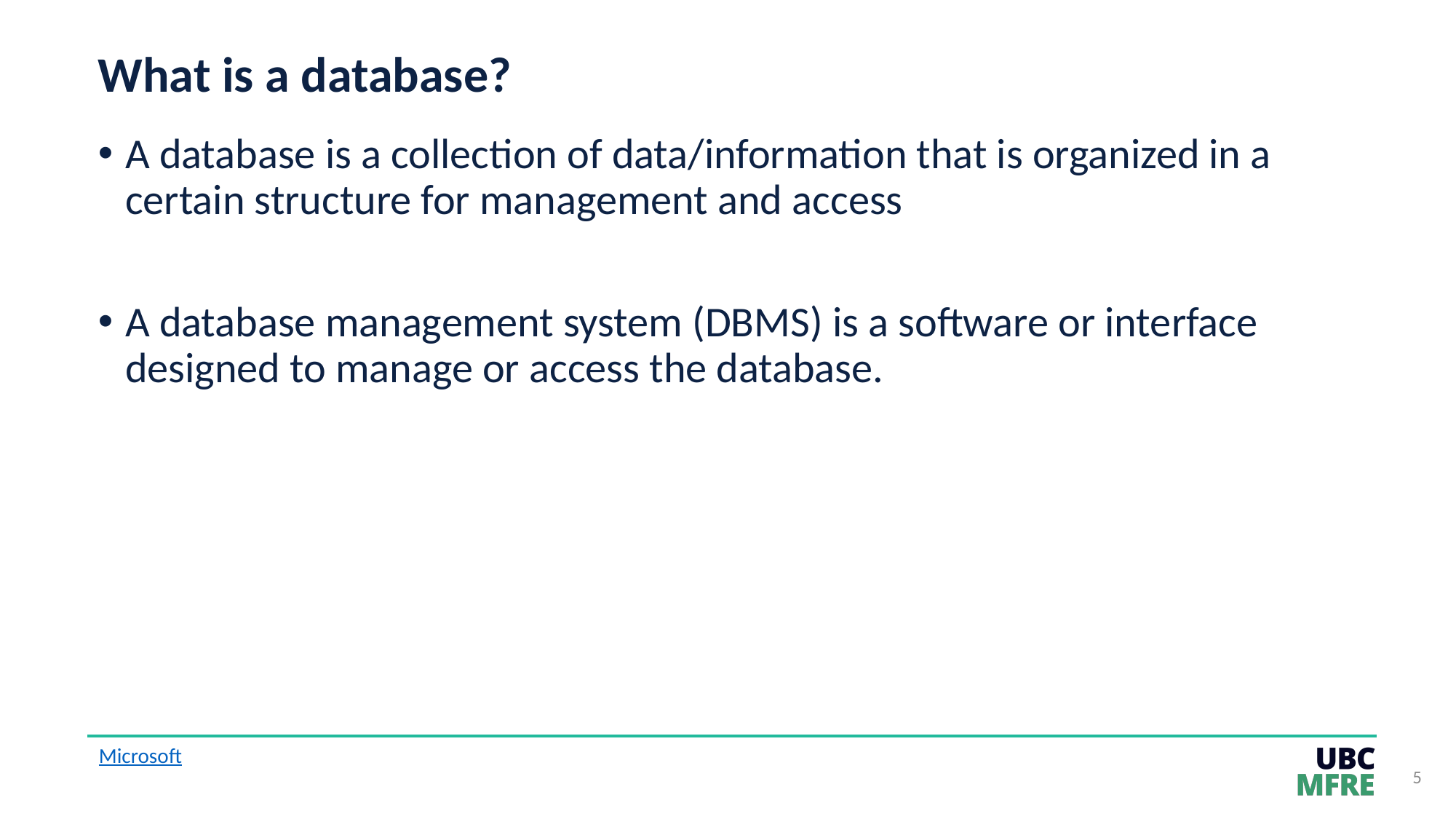

# What is a database?
A database is a collection of data/information that is organized in a certain structure for management and access

A database management system (DBMS) is a software or interface designed to manage or access the database.
Microsoft
5